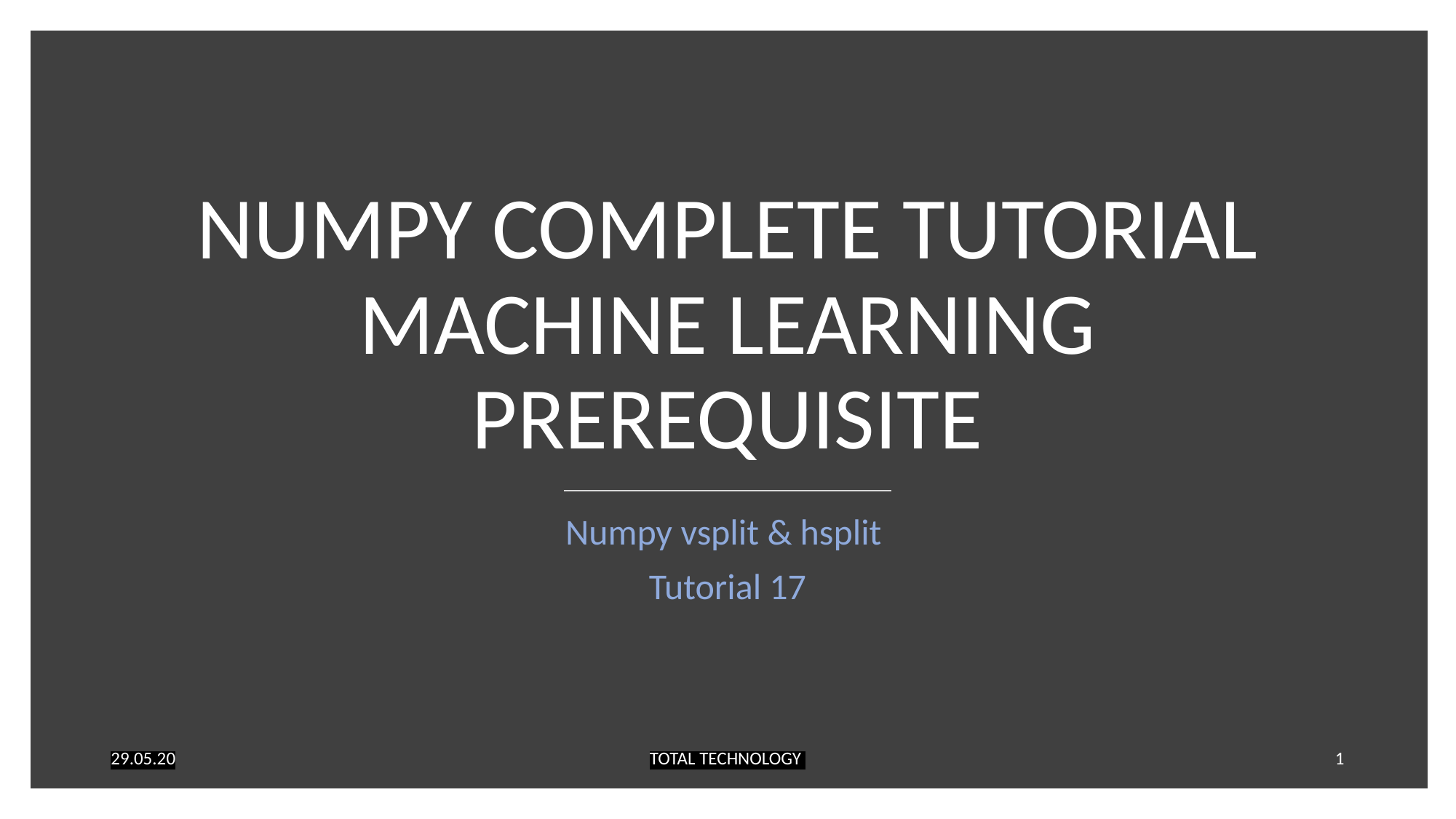

# NUMPY COMPLETE TUTORIAL MACHINE LEARNING PREREQUISITE
Numpy vsplit & hsplit
Tutorial 17

29.05.20
TOTAL TECHNOLOGY
1